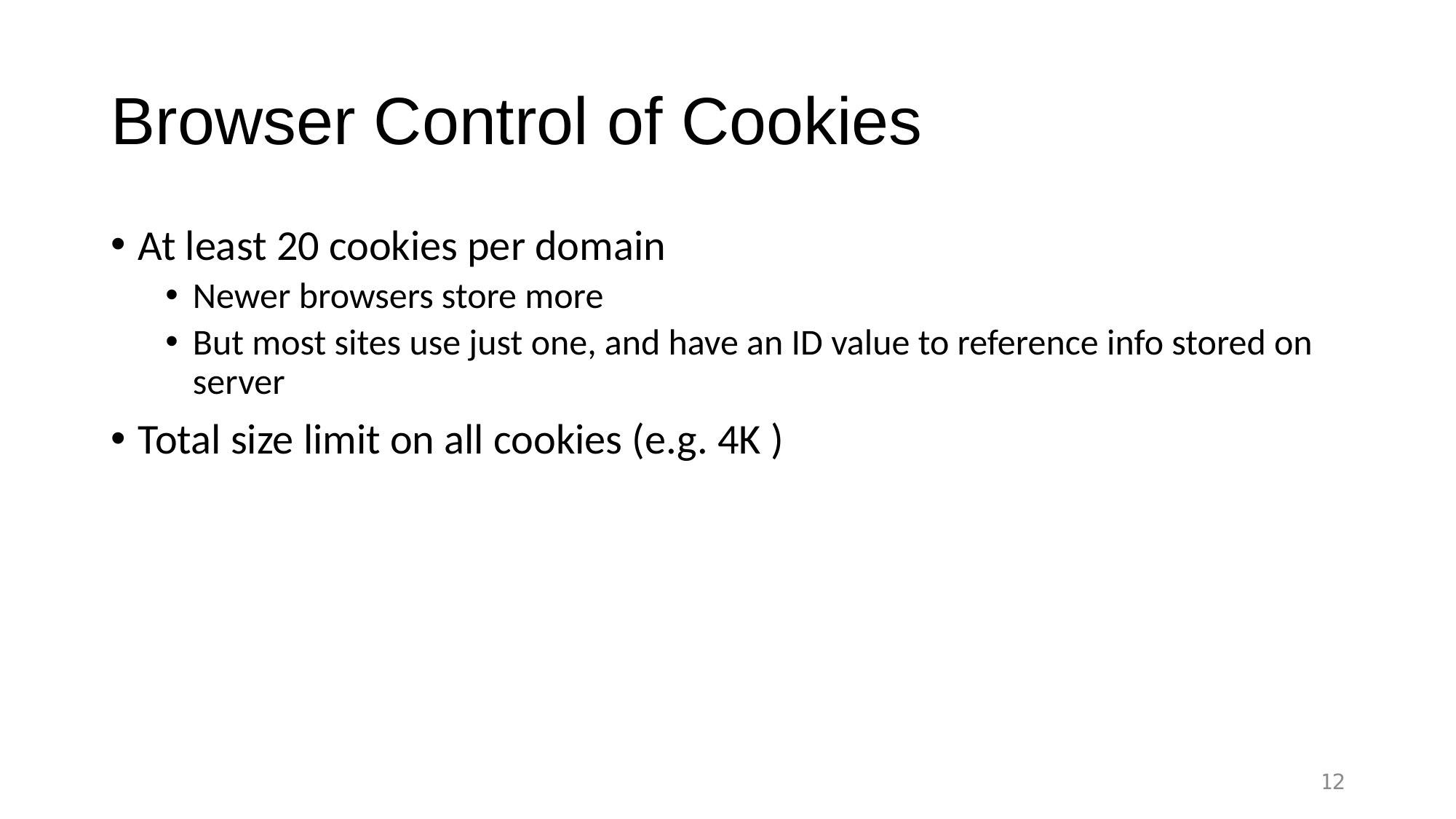

# Browser Control of Cookies
At least 20 cookies per domain
Newer browsers store more
But most sites use just one, and have an ID value to reference info stored on server
Total size limit on all cookies (e.g. 4K )
12